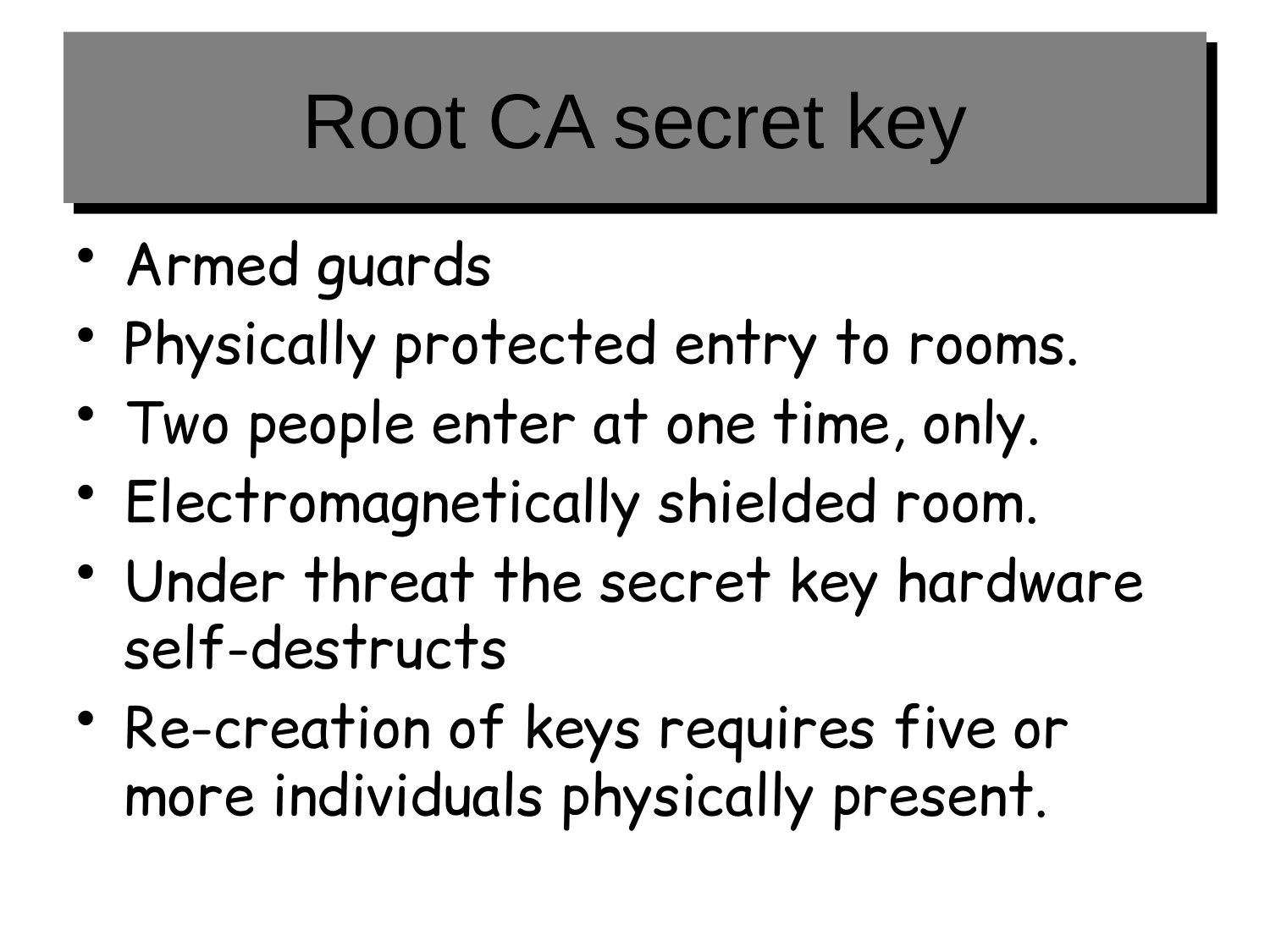

# Root CA secret key
Armed guards
Physically protected entry to rooms.
Two people enter at one time, only.
Electromagnetically shielded room.
Under threat the secret key hardware self-destructs
Re-creation of keys requires five or more individuals physically present.